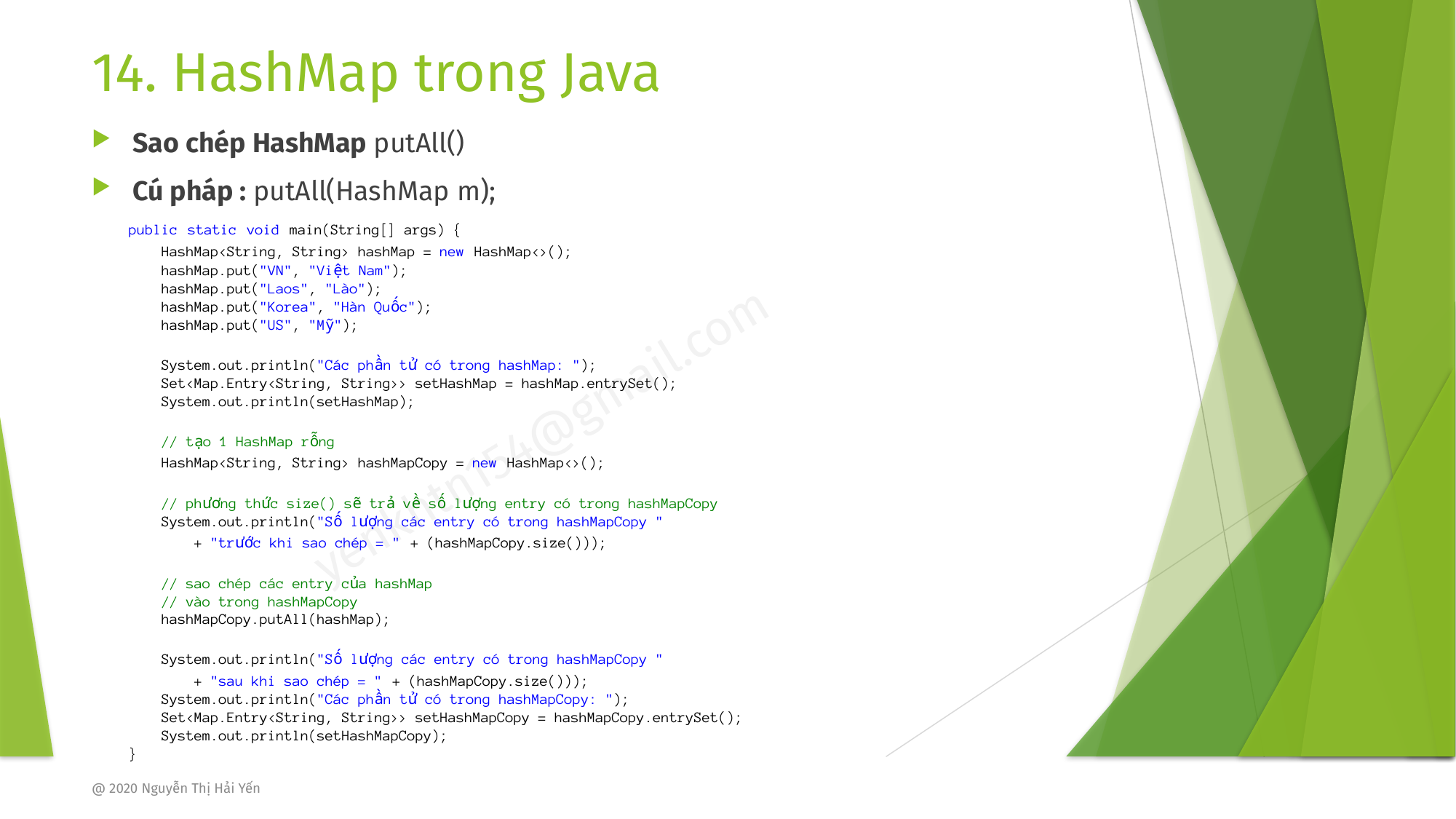

# 14. HashMap trong Java
Sao chép HashMap putAll()
Cú pháp : putAll(HashMap m);

public static void main(String[] args) {
    HashMap<String, String> hashMap = new HashMap<>();
    hashMap.put("VN", "Việt Nam");
    hashMap.put("Laos", "Lào");
    hashMap.put("Korea", "Hàn Quốc");
    hashMap.put("US", "Mỹ");

    System.out.println("Các phần tử có trong hashMap: ");
    Set<Map.Entry<String, String>> setHashMap = hashMap.entrySet();
    System.out.println(setHashMap);

    // tạo 1 HashMap rỗng
    HashMap<String, String> hashMapCopy = new HashMap<>();

    // phương thức size() sẽ trả về số lượng entry có trong hashMapCopy
    System.out.println("Số lượng các entry có trong hashMapCopy "
        + "trước khi sao chép = " + (hashMapCopy.size()));

    // sao chép các entry của hashMap
    // vào trong hashMapCopy
    hashMapCopy.putAll(hashMap);

    System.out.println("Số lượng các entry có trong hashMapCopy "
        + "sau khi sao chép = " + (hashMapCopy.size()));
    System.out.println("Các phần tử có trong hashMapCopy: ");
    Set<Map.Entry<String, String>> setHashMapCopy = hashMapCopy.entrySet();
    System.out.println(setHashMapCopy);
}
@ 2020 Nguyễn Thị Hải Yến